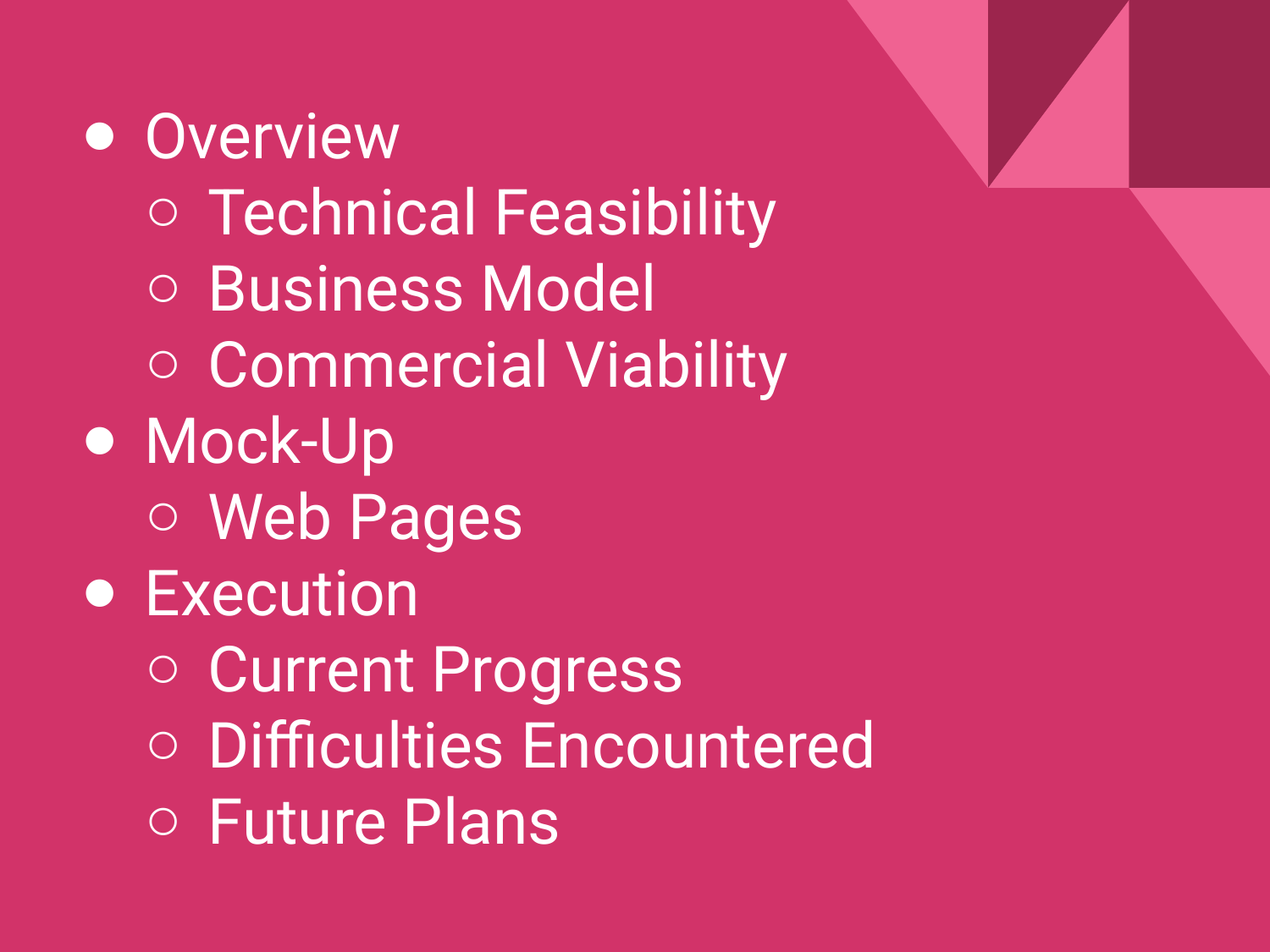

# Overview
Technical Feasibility
Business Model
Commercial Viability
Mock-Up
Web Pages
Execution
Current Progress
Difficulties Encountered
Future Plans